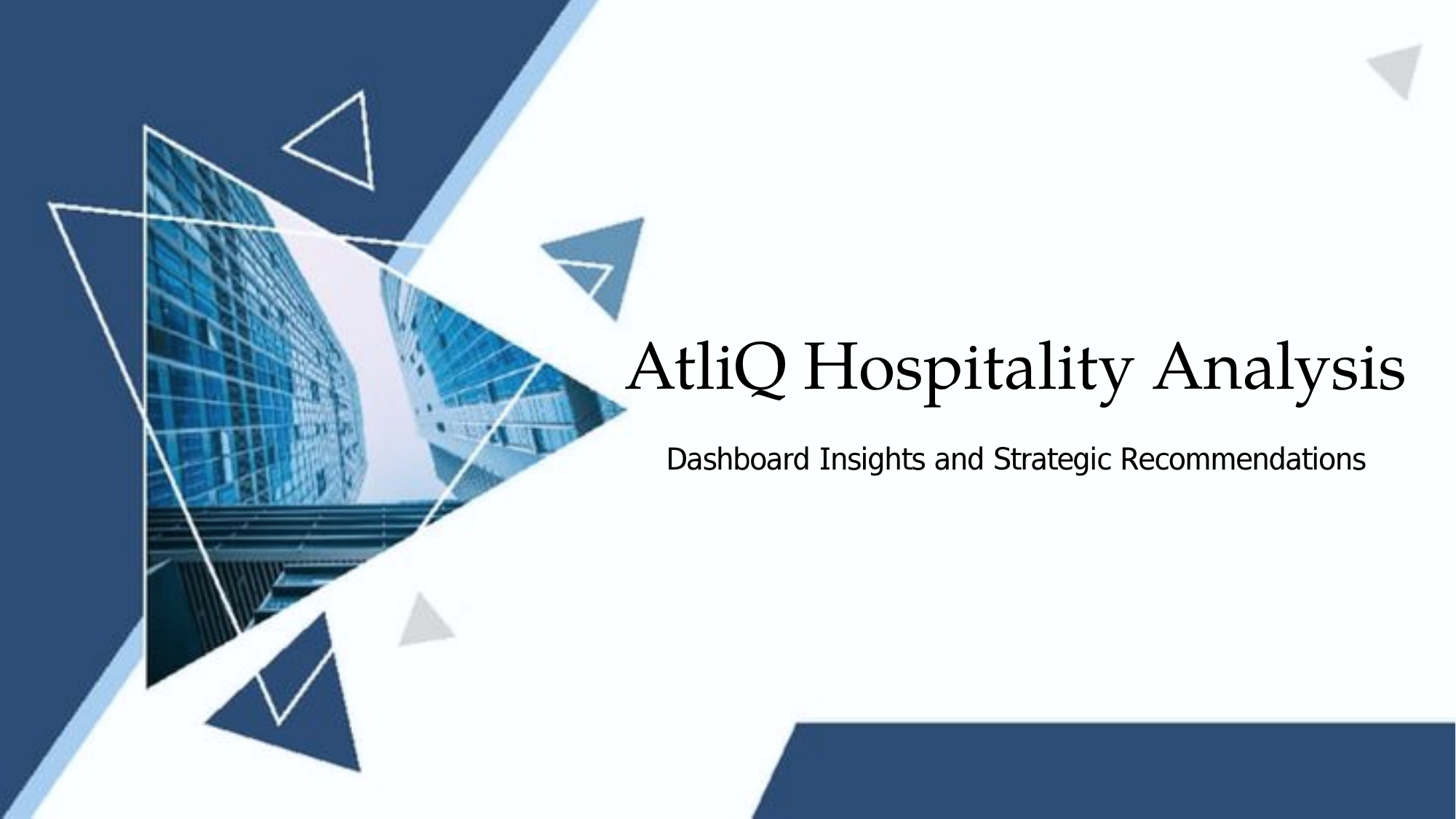

# AtliQ Hospitality Analysis
Dashboard Insights and Strategic Recommendations